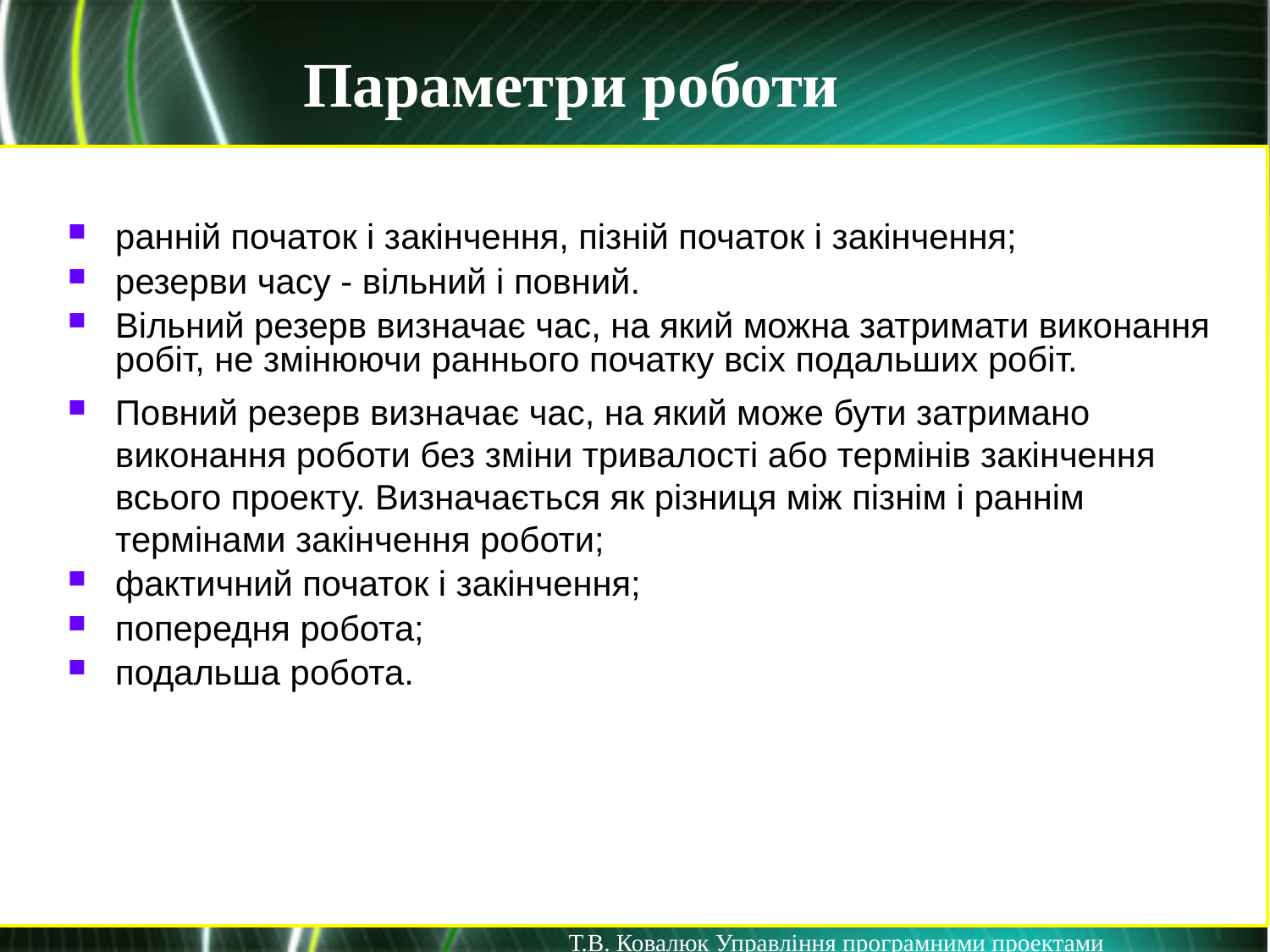

Параметри роботи
ранній початок і закінчення, пізній початок і закінчення;
резерви часу - вільний і повний.
Вільний резерв визначає час, на який можна затримати виконання робіт, не змінюючи раннього початку всіх подальших робіт.
Повний резерв визначає час, на який може бути затримано виконання роботи без зміни тривалості або термінів закінчення всього проекту. Визначається як різниця між пізнім і раннім термінами закінчення роботи;
фактичний початок і закінчення;
попередня робота;
подальша робота.